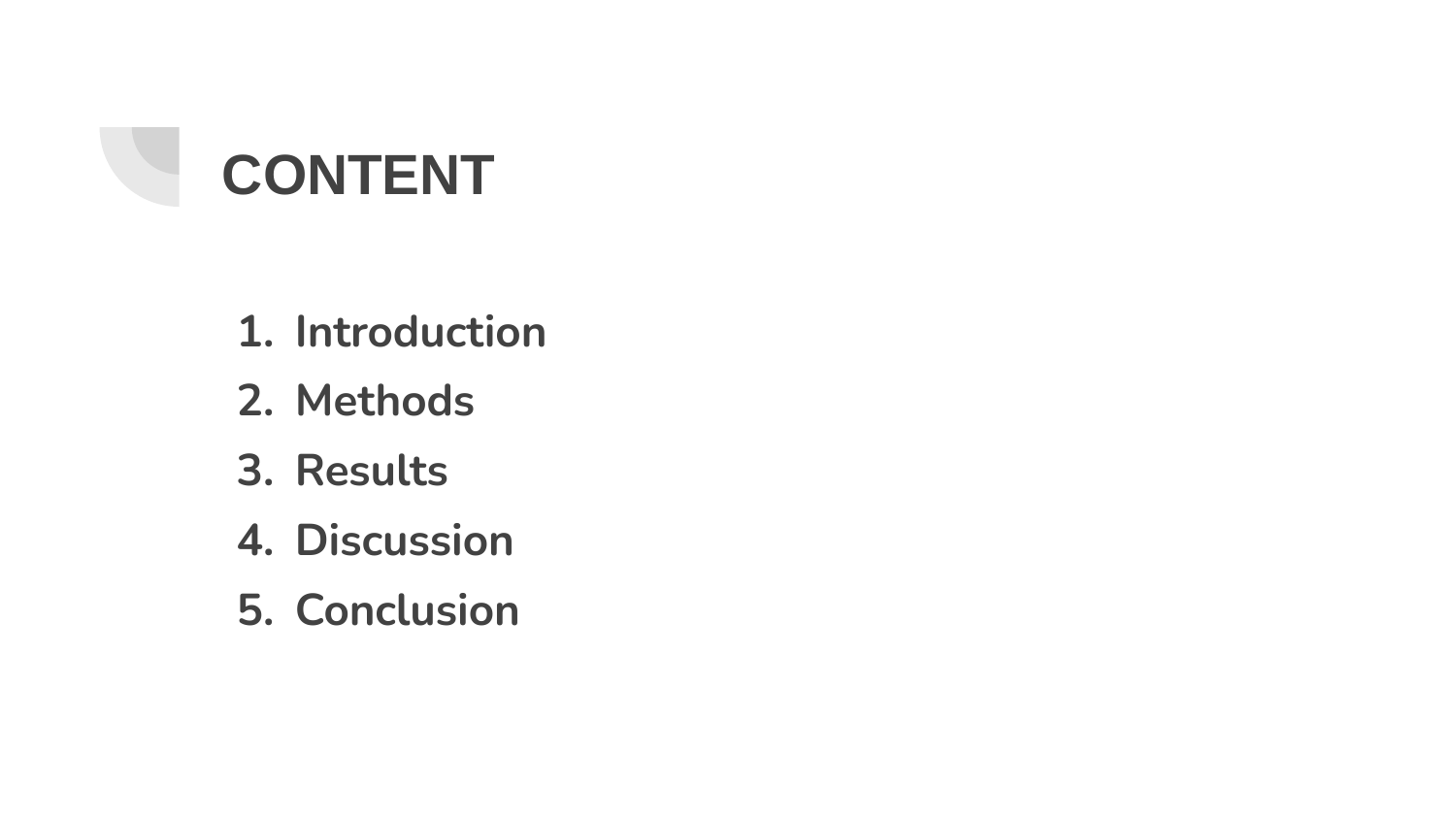

# CONTENT
Introduction
Methods
Results
Discussion
Conclusion